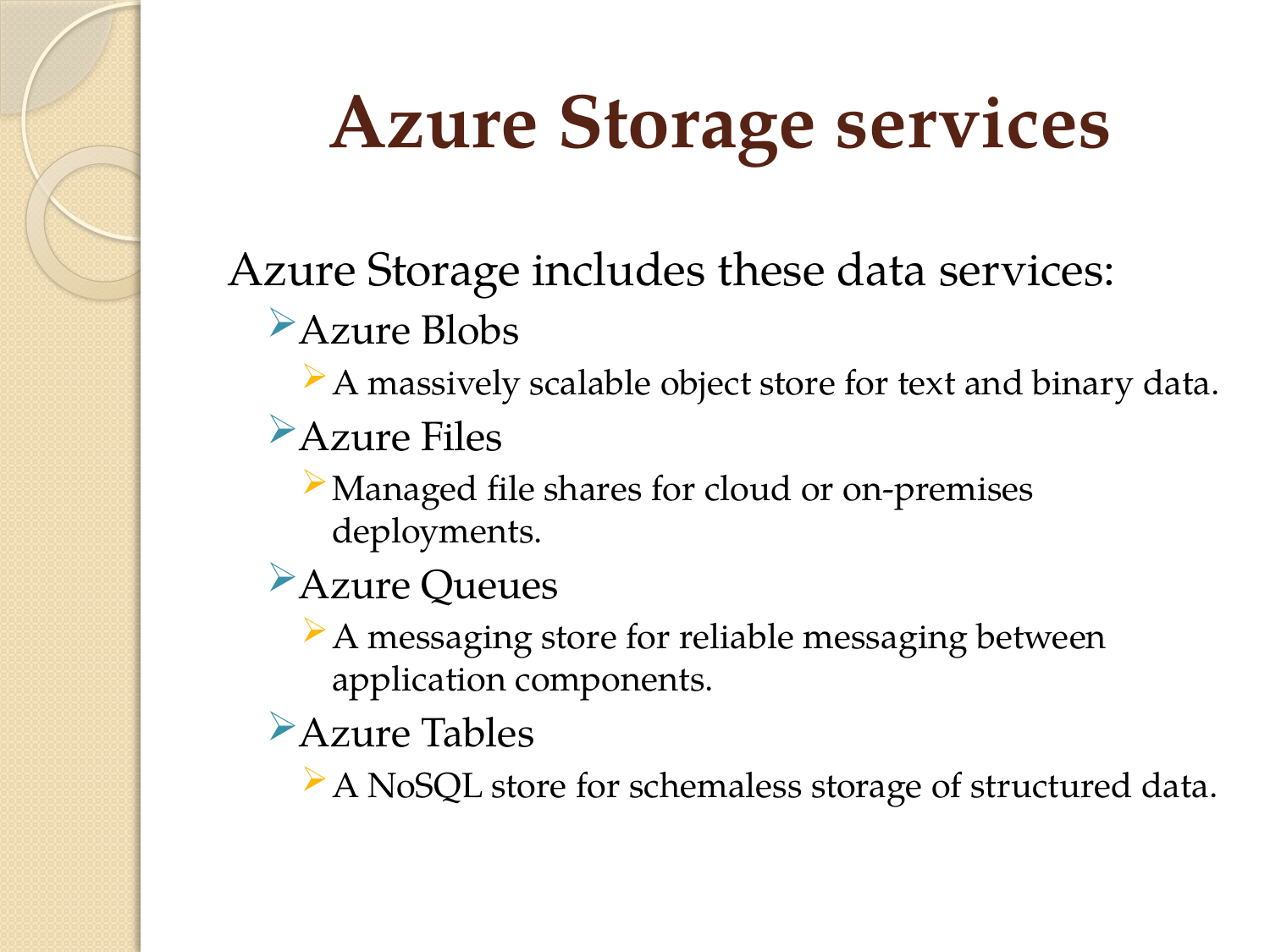

# Azure Storage services
Azure Storage includes these data services:
Azure Blobs
A massively scalable object store for text and binary data.
Azure Files
Managed file shares for cloud or on-premises deployments.
Azure Queues
A messaging store for reliable messaging between application components.
Azure Tables
A NoSQL store for schemaless storage of structured data.